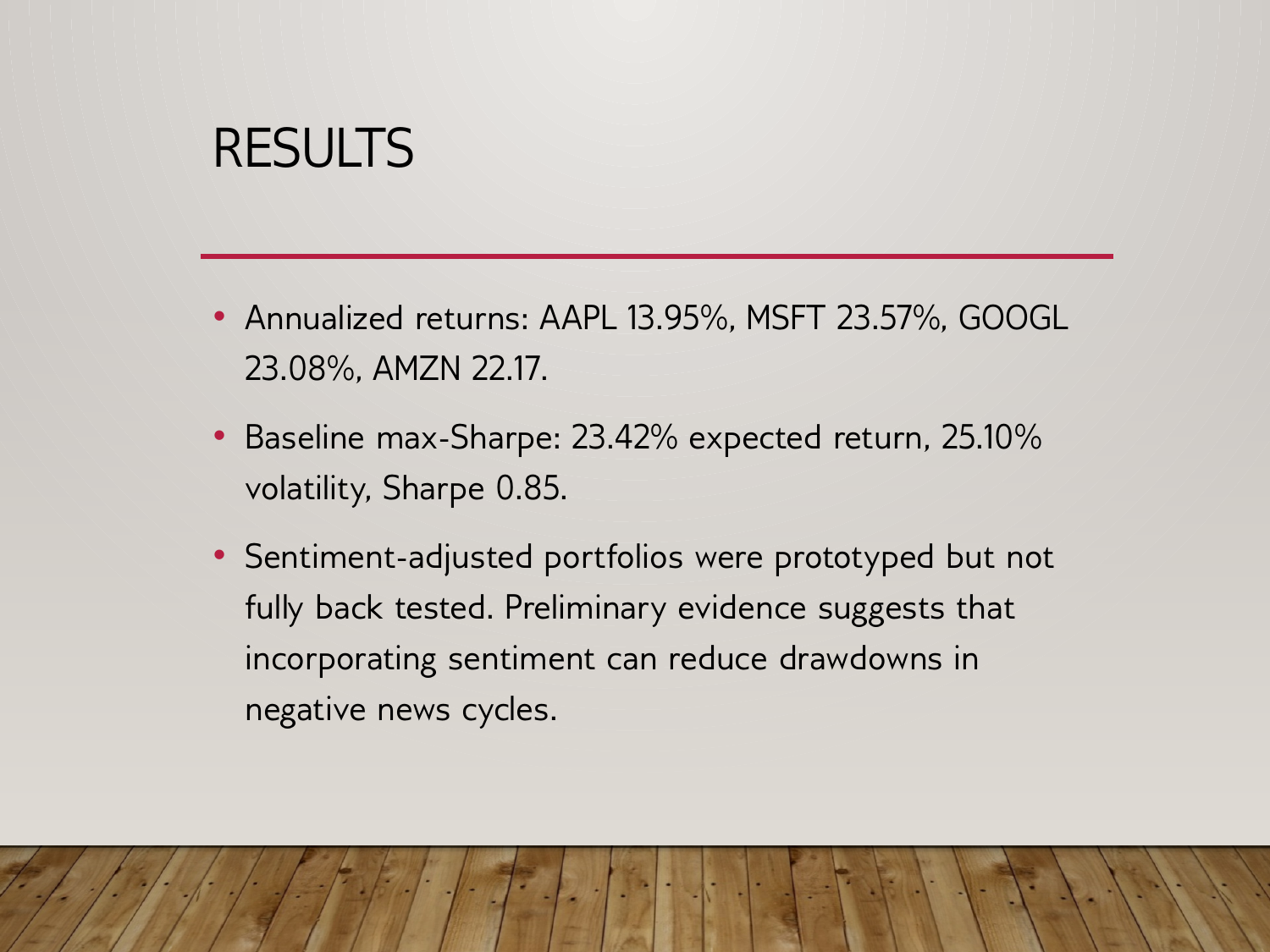

# Results
Annualized returns: AAPL 13.95%, MSFT 23.57%, GOOGL 23.08%, AMZN 22.17.
Baseline max-Sharpe: 23.42% expected return, 25.10% volatility, Sharpe 0.85.
Sentiment-adjusted portfolios were prototyped but not fully back tested. Preliminary evidence suggests that incorporating sentiment can reduce drawdowns in negative news cycles.